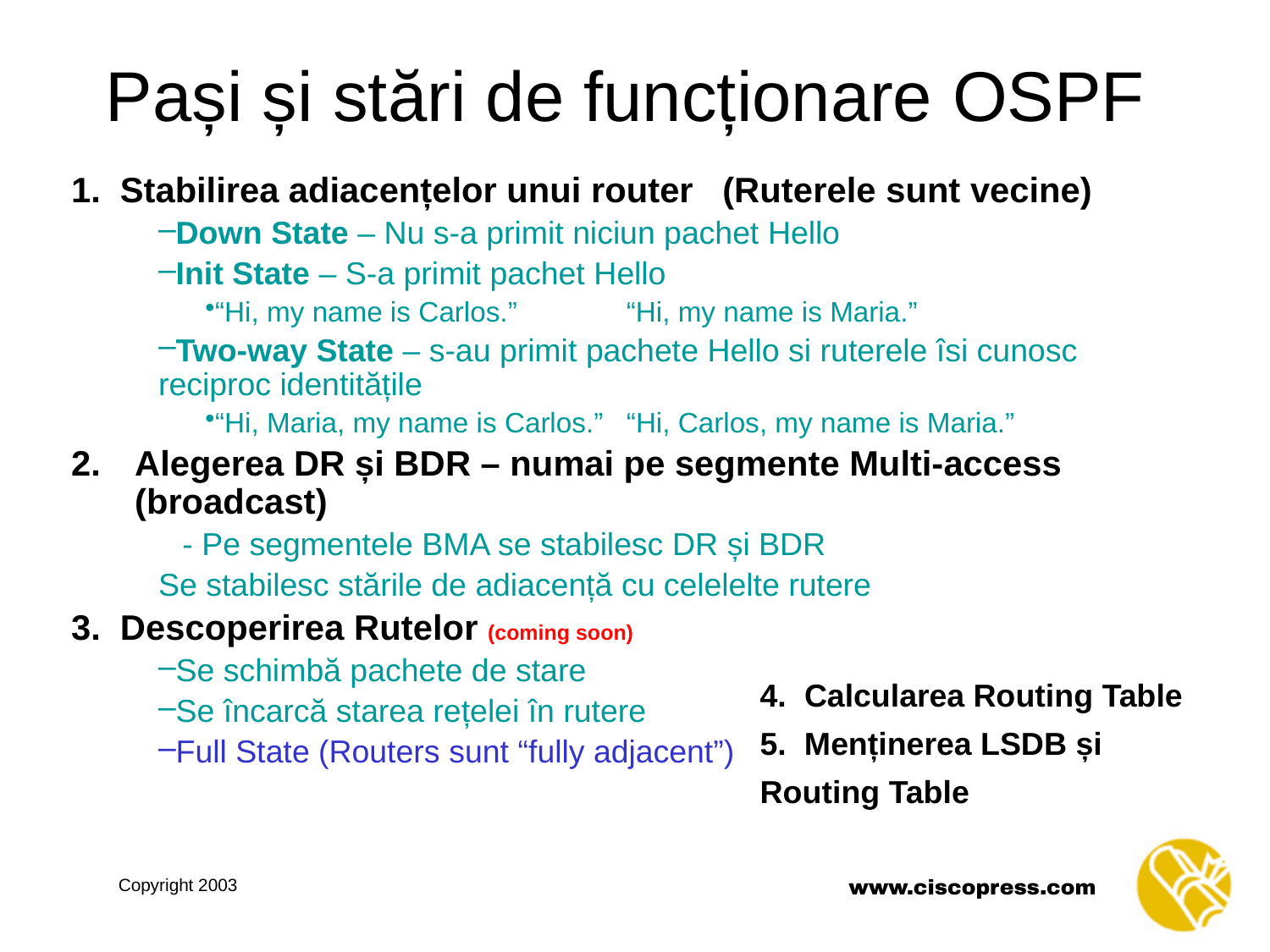

# Pași și stări de funcționare OSPF
1.  Stabilirea adiacențelor unui router   (Ruterele sunt vecine)
Down State – Nu s-a primit niciun pachet Hello
Init State – S-a primit pachet Hello
“Hi, my name is Carlos.”              “Hi, my name is Maria.”
Two-way State – s-au primit pachete Hello si ruterele îsi cunosc reciproc identitățile
“Hi, Maria, my name is Carlos.”   “Hi, Carlos, my name is Maria.”
Alegerea DR și BDR – numai pe segmente Multi-access (broadcast)
- Pe segmentele BMA se stabilesc DR și BDR
Se stabilesc stările de adiacență cu celelelte rutere
3.  Descoperirea Rutelor (coming soon)
Se schimbă pachete de stare
Se încarcă starea rețelei în rutere
Full State (Routers sunt “fully adjacent”)
4.  Calcularea Routing Table
5.  Menținerea LSDB și
Routing Table